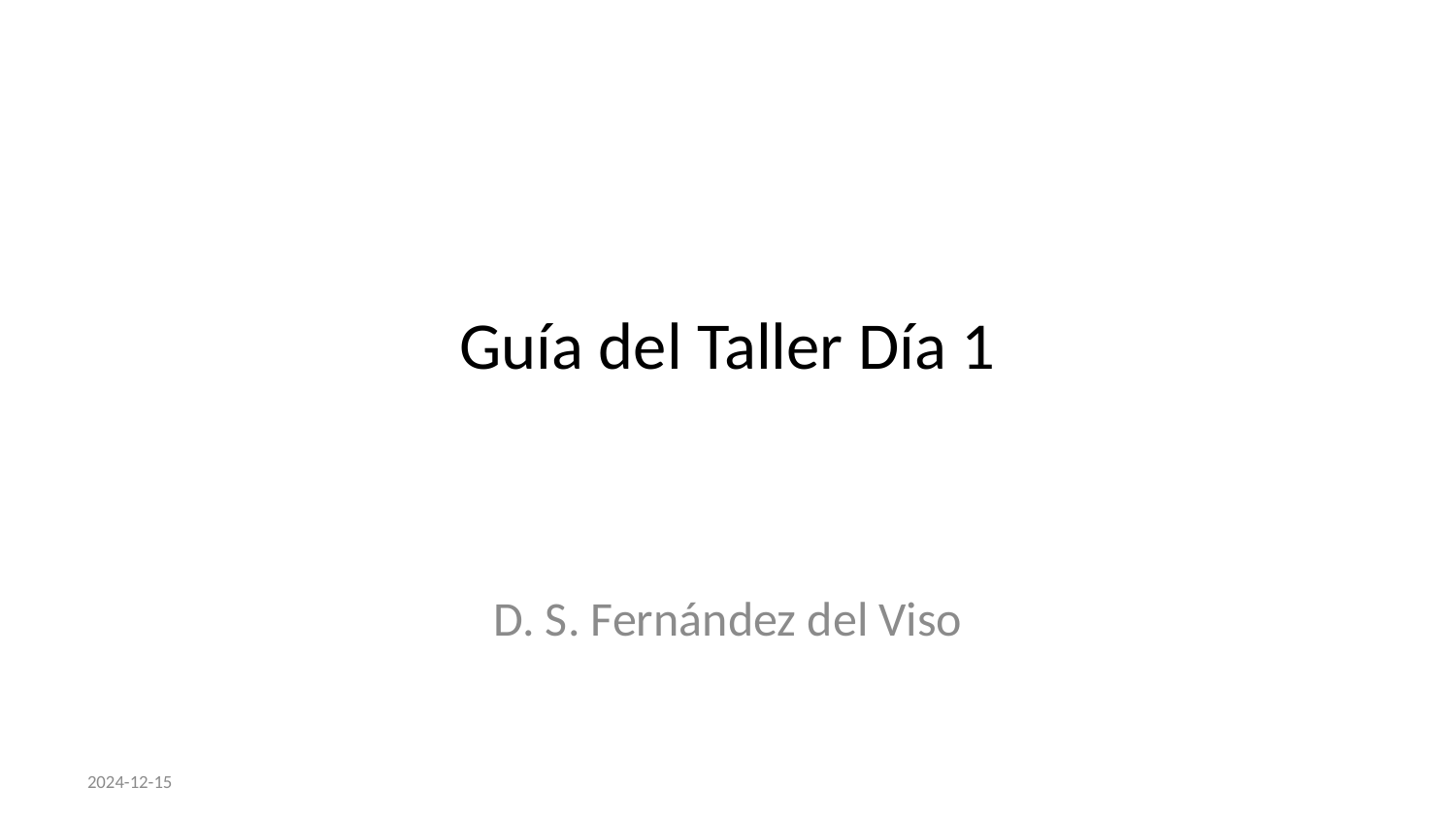

# Guía del Taller Día 1
D. S. Fernández del Viso
2024-12-15